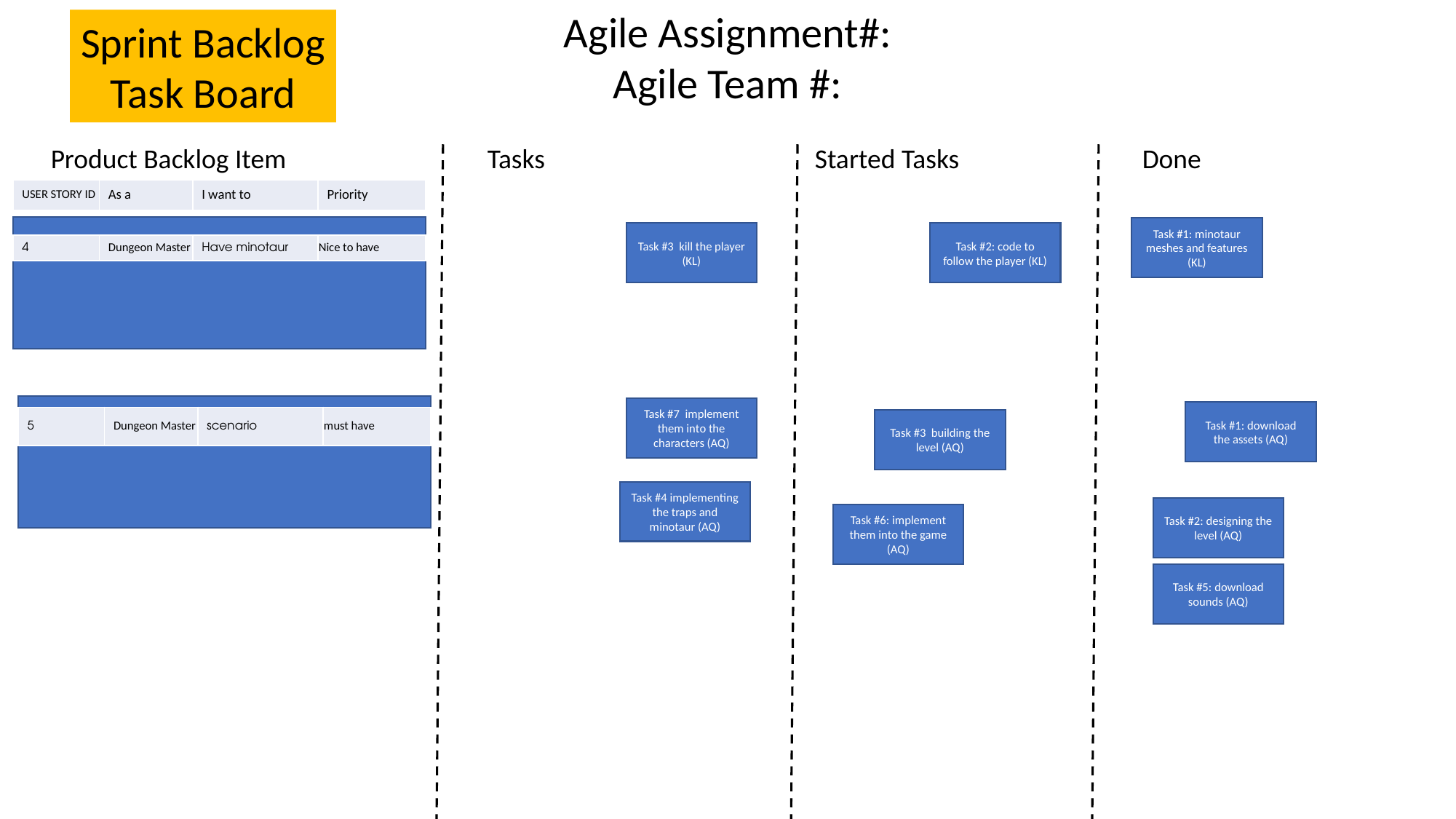

Agile Assignment#:
Agile Team #:
Sprint Backlog
Task Board
Product Backlog Item		Tasks			Started Tasks		Done
| USER STORY ID | As a | I want to | Priority |
| --- | --- | --- | --- |

Task #1: minotaur meshes and features (KL)
Task #3  kill the player (KL)
Task #2: code to follow the player (KL)
| 4 | Dungeon Master | Have minotaur | Nice to have |
| --- | --- | --- | --- |

Task #7  implement them into the characters (AQ)
Task #1: download the assets (AQ)
| 5 | Dungeon Master | scenario | must have |
| --- | --- | --- | --- |
Task #3  building the level (AQ)
Task #4 implementing the traps and minotaur (AQ)
Task #2: designing the level (AQ)
Task #6: implement them into the game (AQ)
Task #5: download sounds (AQ)